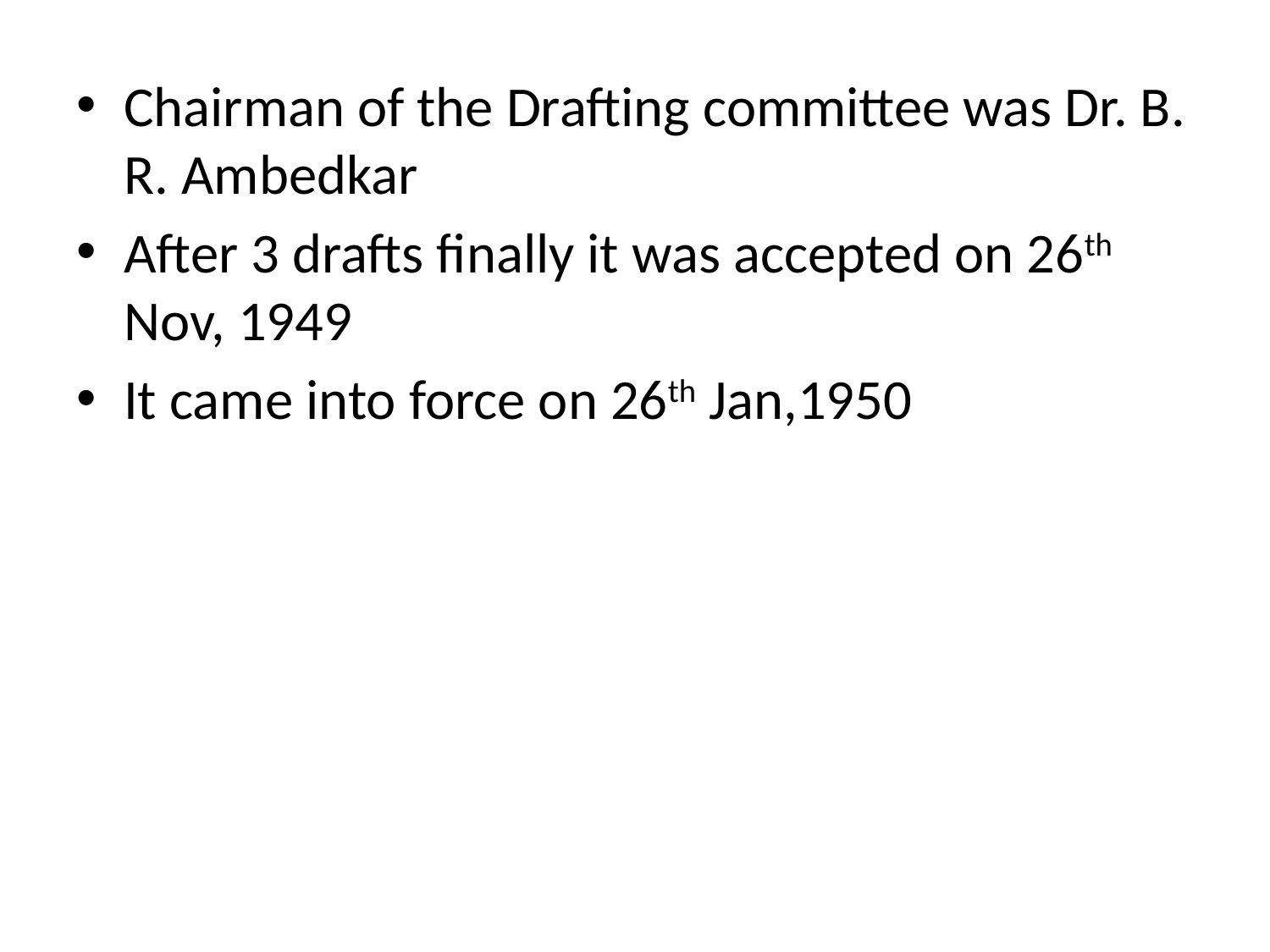

Chairman of the Drafting committee was Dr. B. R. Ambedkar
After 3 drafts finally it was accepted on 26th Nov, 1949
It came into force on 26th Jan,1950